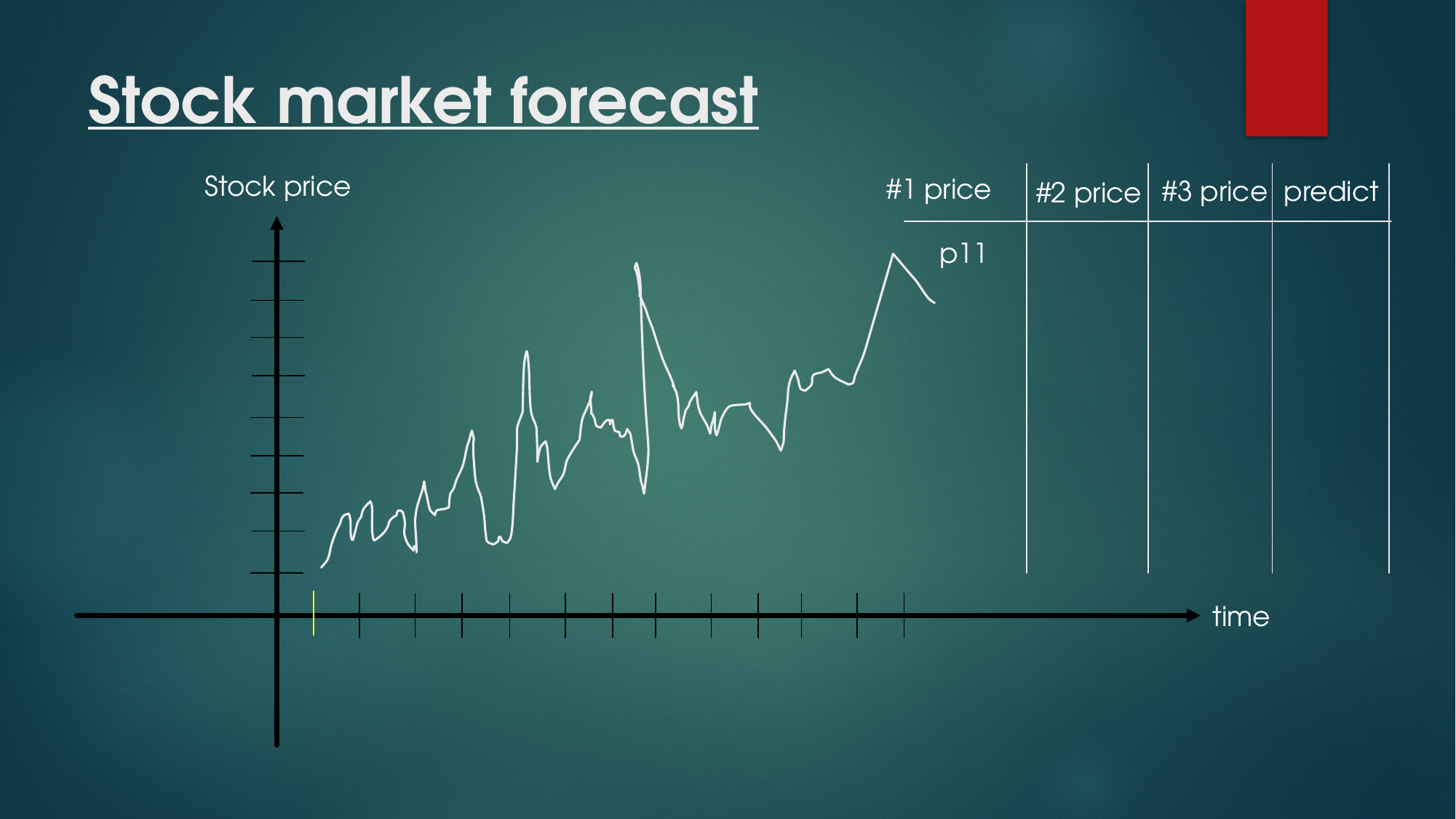

# Stock market forecast
Stock price
#1 price
#3 price
 predict
#2 price
p11

time